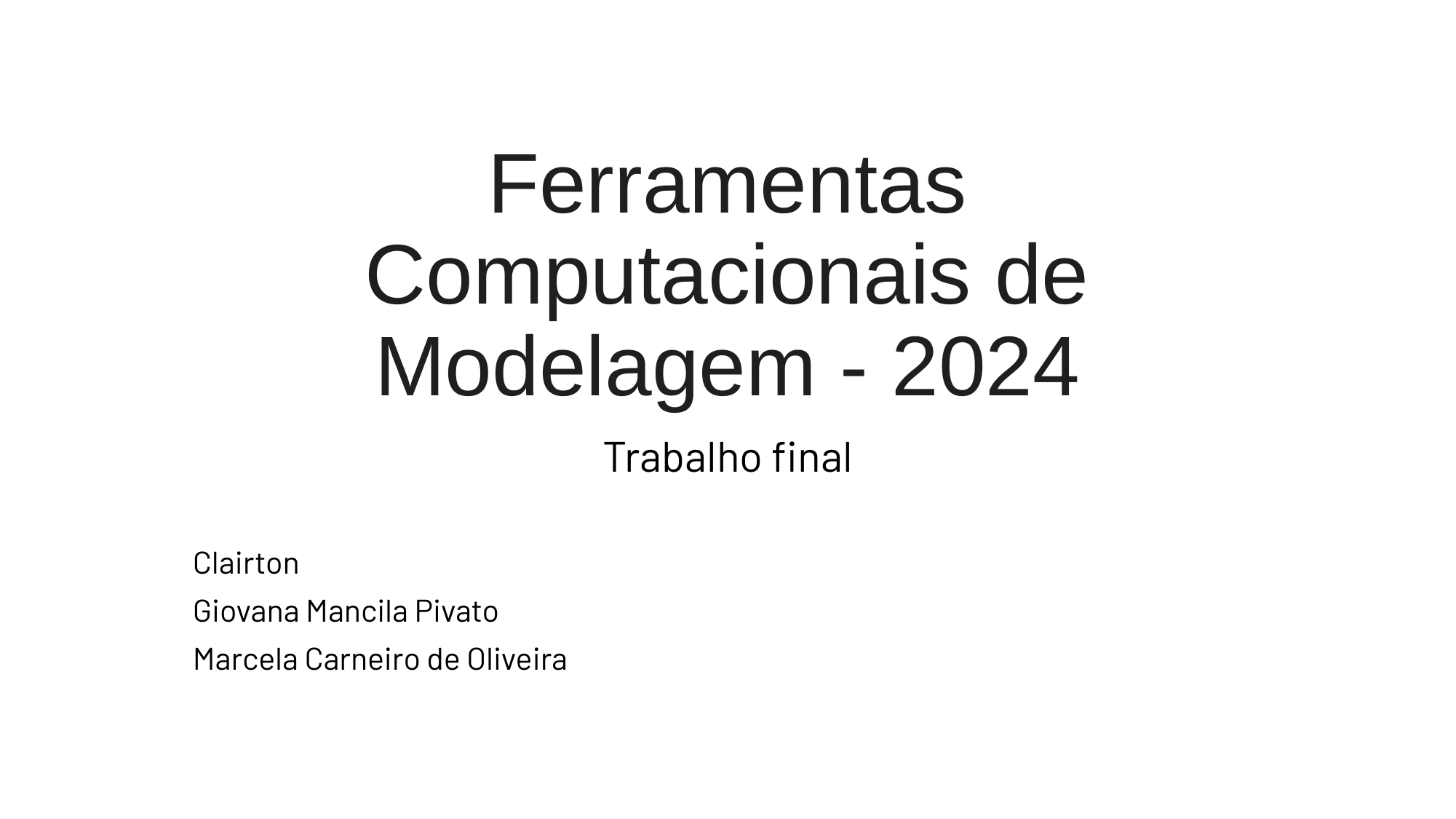

# Ferramentas Computacionais de Modelagem - 2024
Trabalho final

Clairton
Giovana Mancila Pivato
Marcela Carneiro de Oliveira